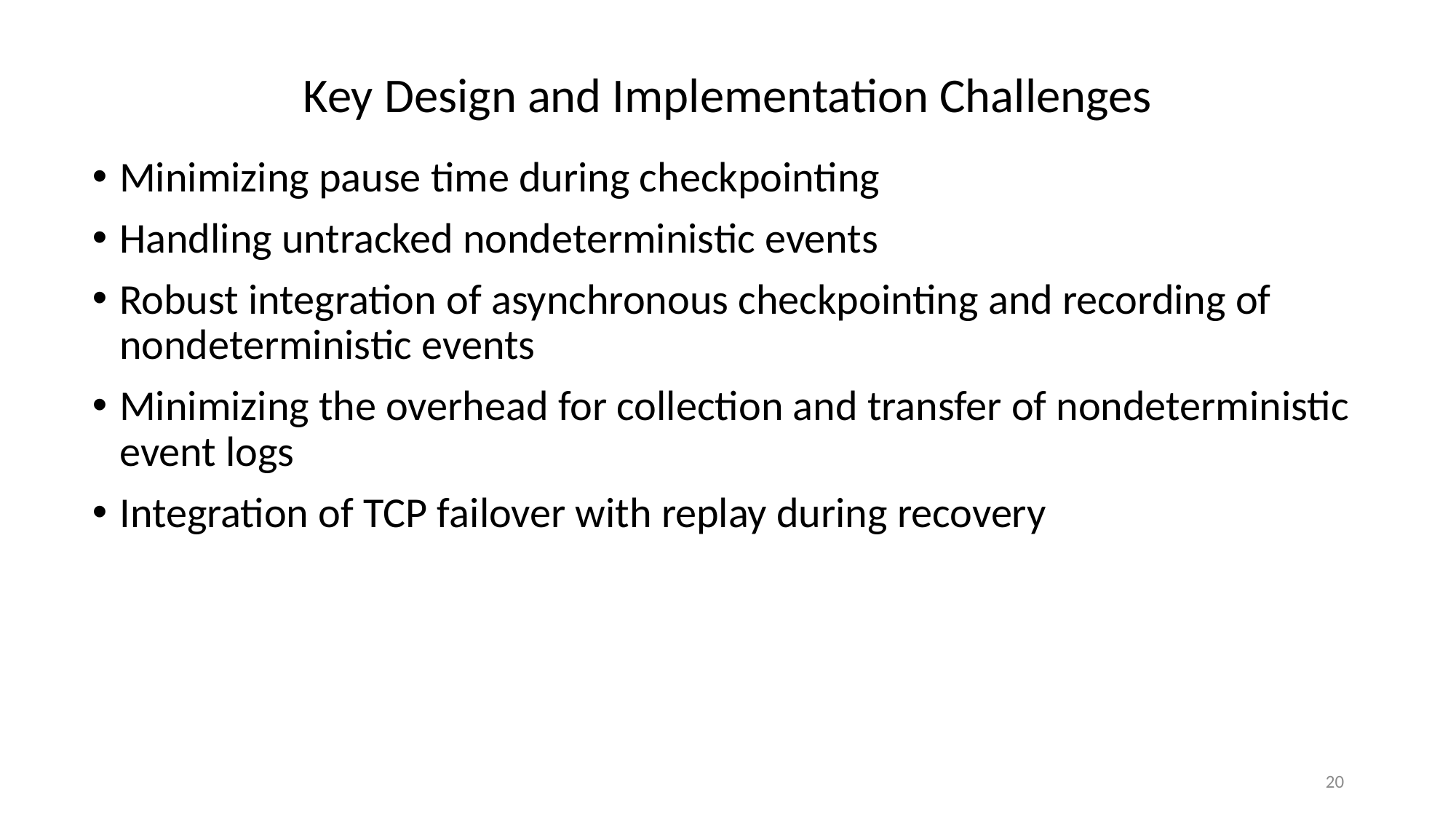

# Key Design and Implementation Challenges
Minimizing pause time during checkpointing
Handling untracked nondeterministic events
Robust integration of asynchronous checkpointing and recording of nondeterministic events
Minimizing the overhead for collection and transfer of nondeterministic event logs
Integration of TCP failover with replay during recovery
20